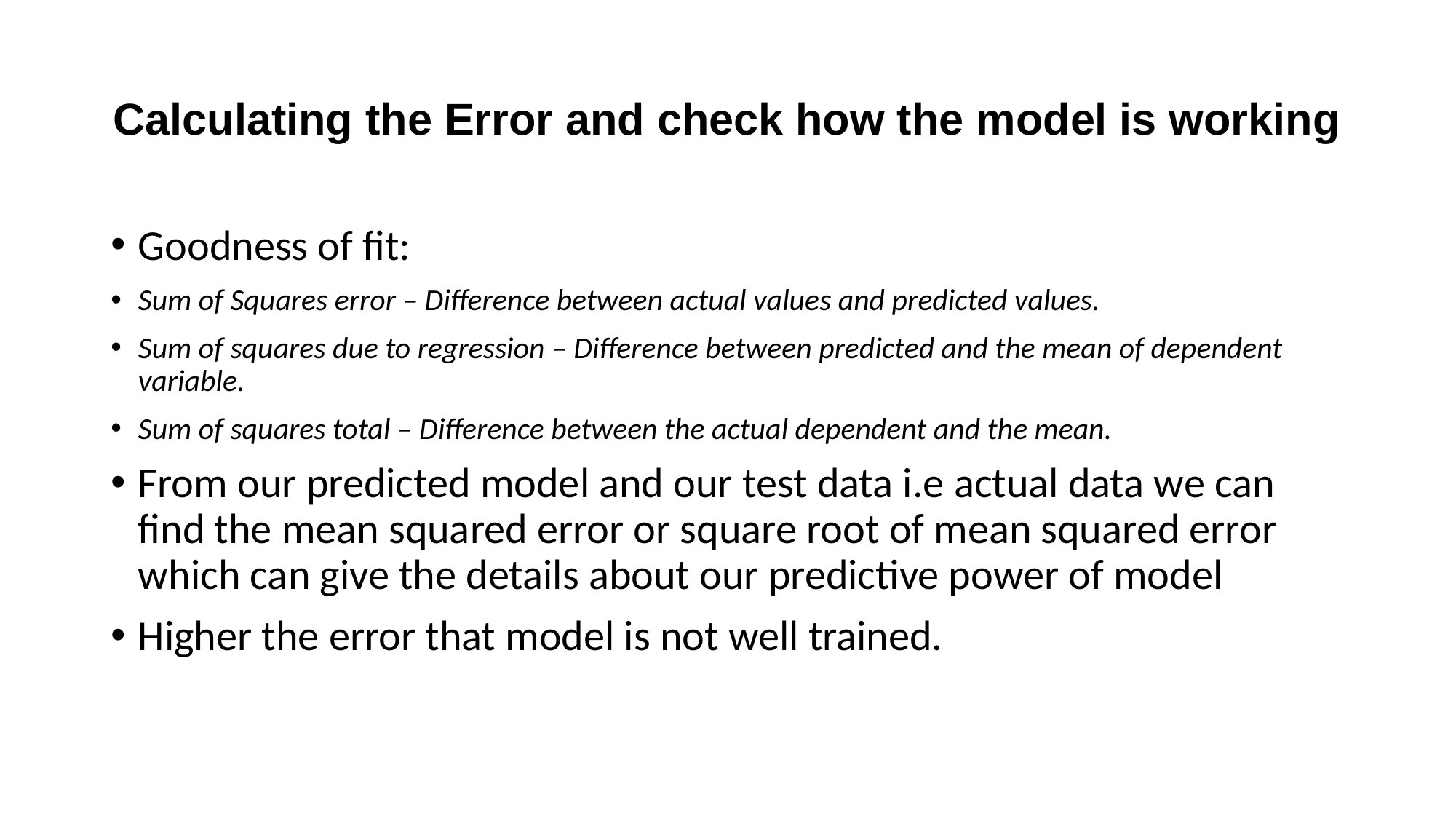

# Calculating the Error and check how the model is working
Goodness of fit:
Sum of Squares error – Difference between actual values and predicted values.
Sum of squares due to regression – Difference between predicted and the mean of dependent variable.
Sum of squares total – Difference between the actual dependent and the mean.
From our predicted model and our test data i.e actual data we can find the mean squared error or square root of mean squared error which can give the details about our predictive power of model
Higher the error that model is not well trained.